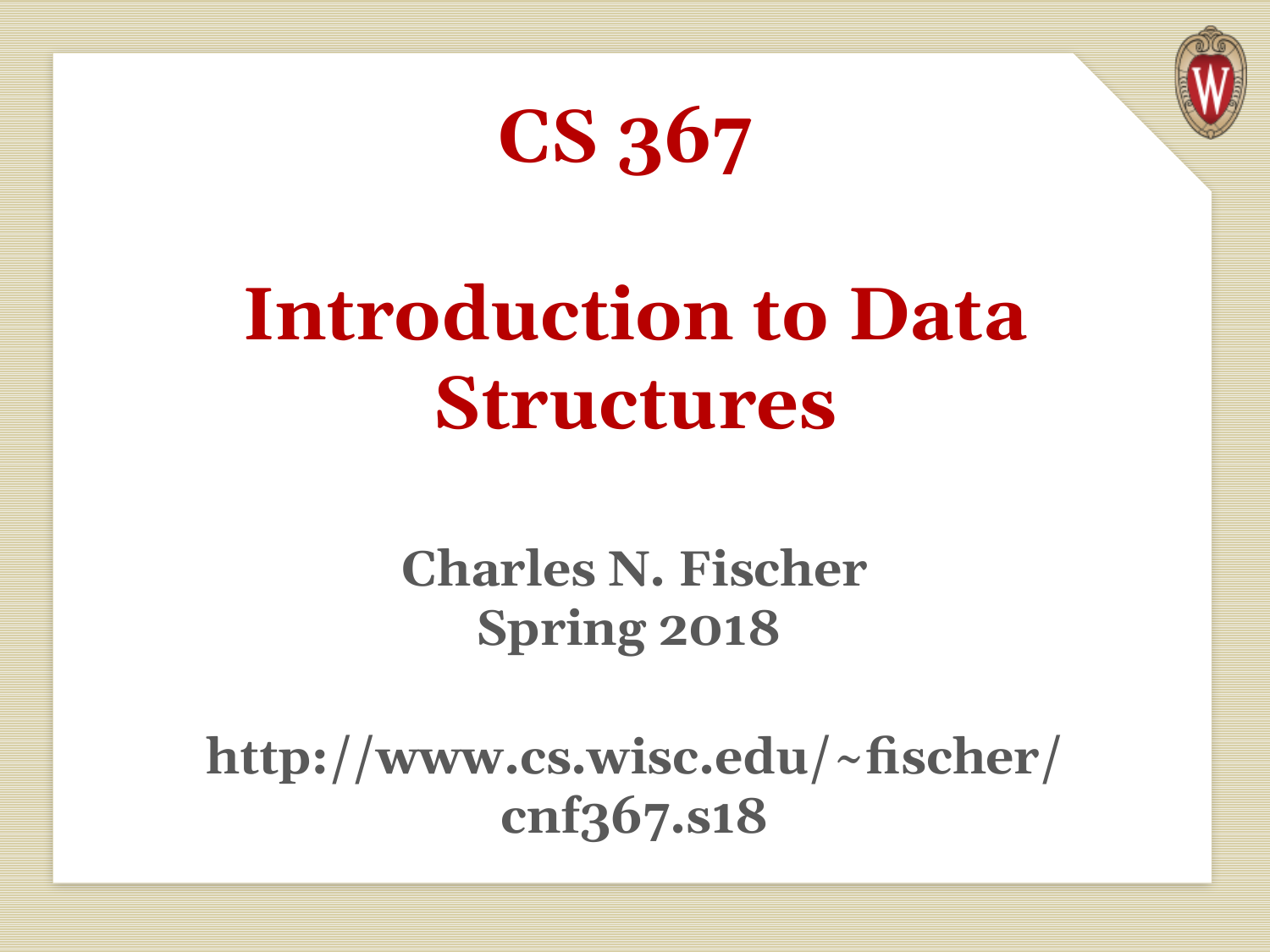

# CS 367 Introduction to Data Structures
 Charles N. Fischer
Spring 2018
http://www.cs.wisc.edu/~fischer/cnf367.s18